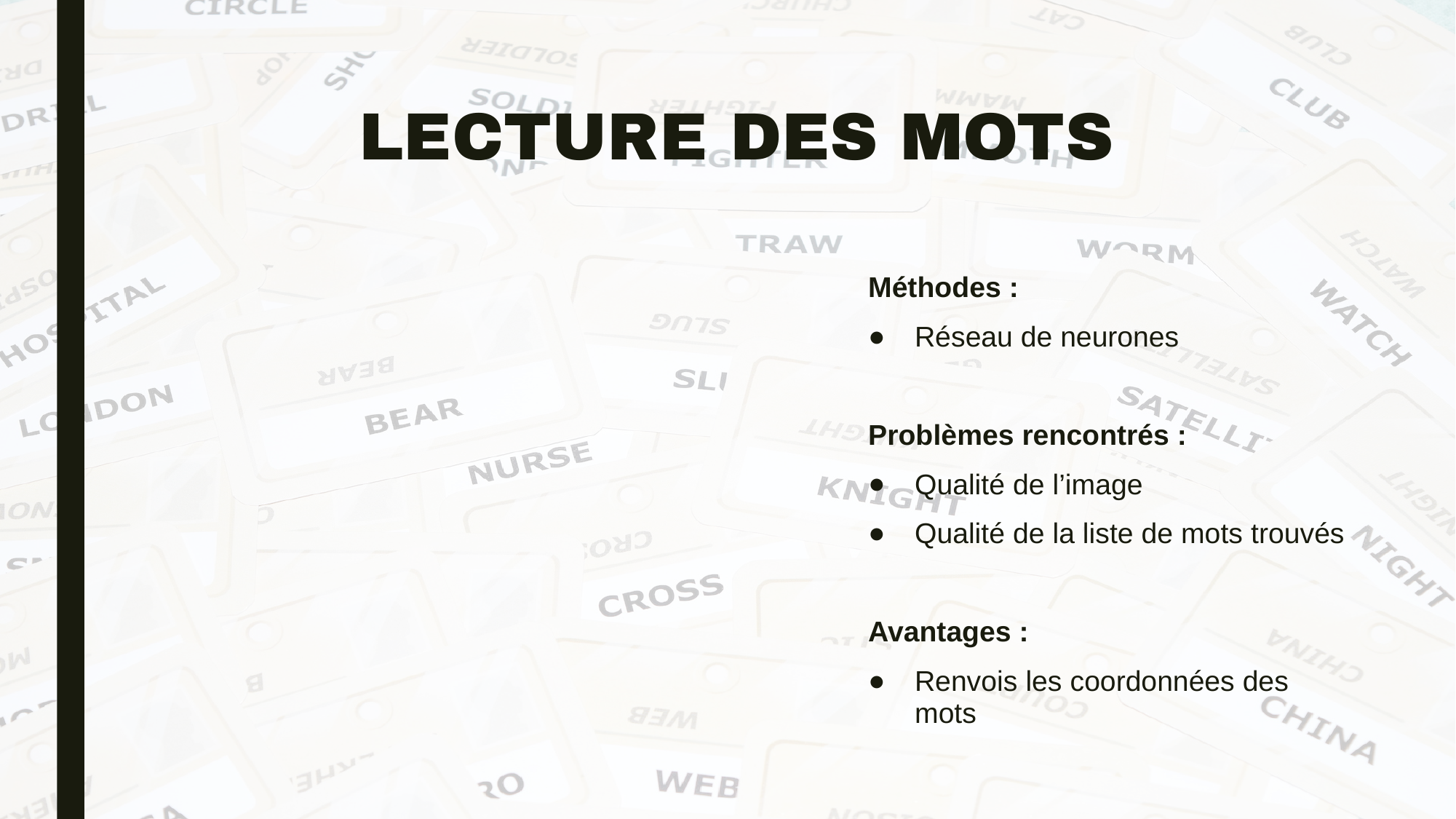

# LECTURE DES MOTS
Méthodes :
Réseau de neurones

Problèmes rencontrés :
Qualité de l’image
Qualité de la liste de mots trouvés

Avantages :
Renvois les coordonnées des mots